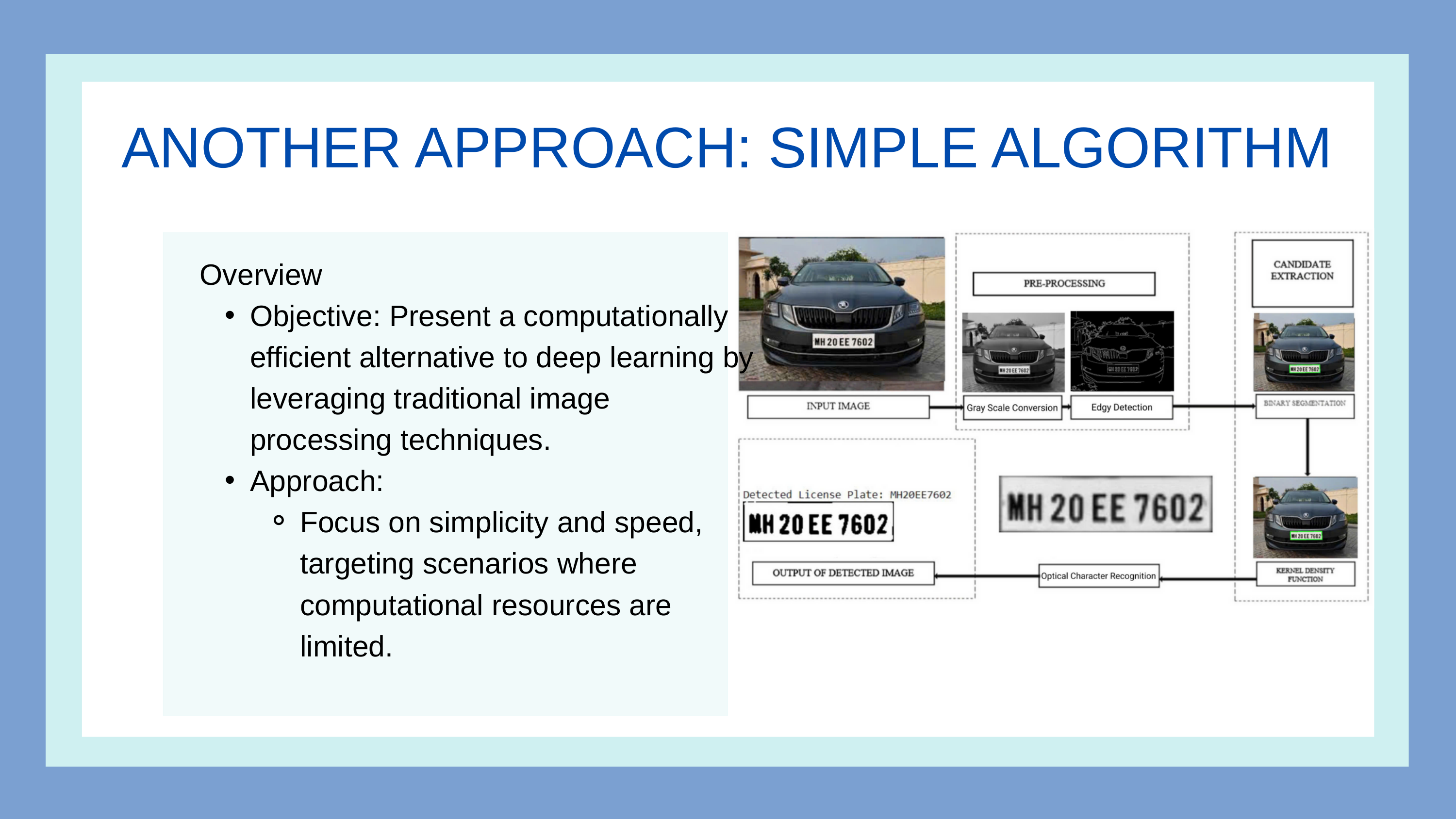

ANOTHER APPROACH: SIMPLE ALGORITHM

Overview
Objective: Present a computationally efficient alternative to deep learning by leveraging traditional image processing techniques.
Approach:
Focus on simplicity and speed, targeting scenarios where computational resources are limited.